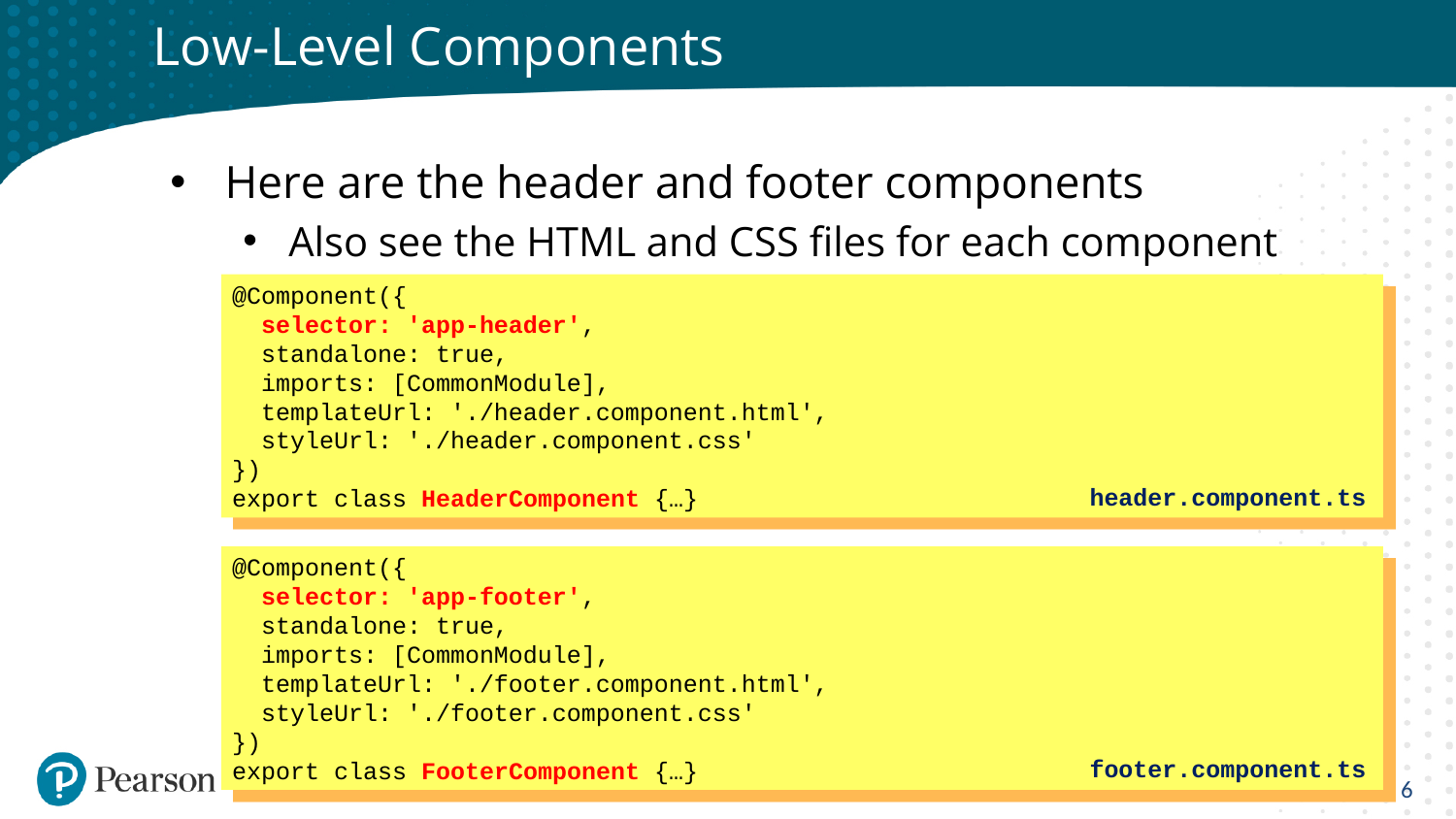

# Low-Level Components
Here are the header and footer components
Also see the HTML and CSS files for each component

@Component({
  selector: 'app-header',
  standalone: true,
  imports: [CommonModule],
  templateUrl: './header.component.html',
  styleUrl: './header.component.css'
})
export class HeaderComponent {…}
header.component.ts
@Component({
  selector: 'app-footer',
  standalone: true,
  imports: [CommonModule],
  templateUrl: './footer.component.html',
  styleUrl: './footer.component.css'
})
export class FooterComponent {…}
6
footer.component.ts